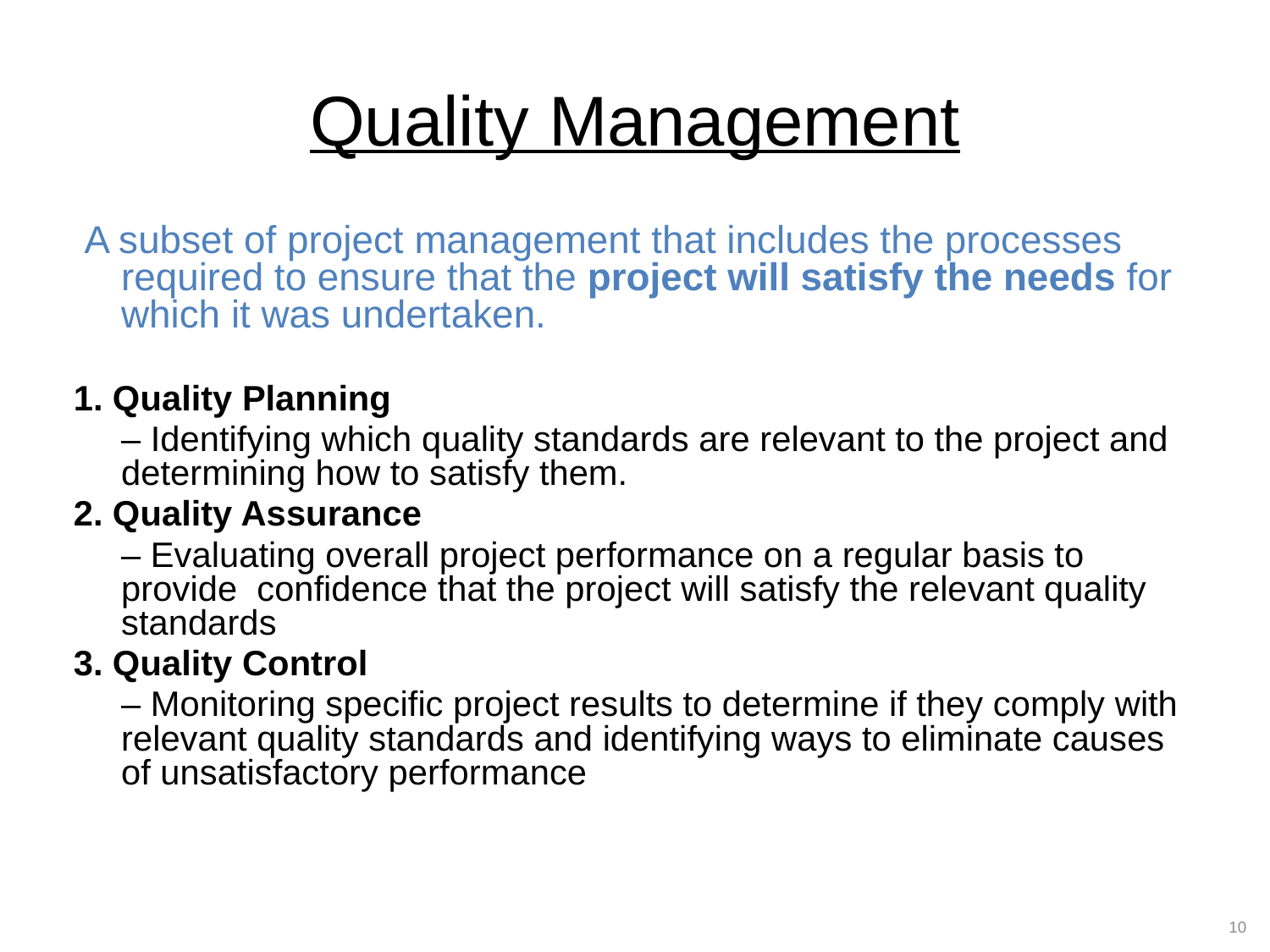

# Quality Management
 A subset of project management that includes the processes required to ensure that the project will satisfy the needs for which it was undertaken.

1. Quality Planning
	– Identifying which quality standards are relevant to the project and determining how to satisfy them.
2. Quality Assurance
	– Evaluating overall project performance on a regular basis to provide  confidence that the project will satisfy the relevant quality standards
3. Quality Control
	– Monitoring specific project results to determine if they comply with relevant quality standards and identifying ways to eliminate causes of unsatisfactory performance

10